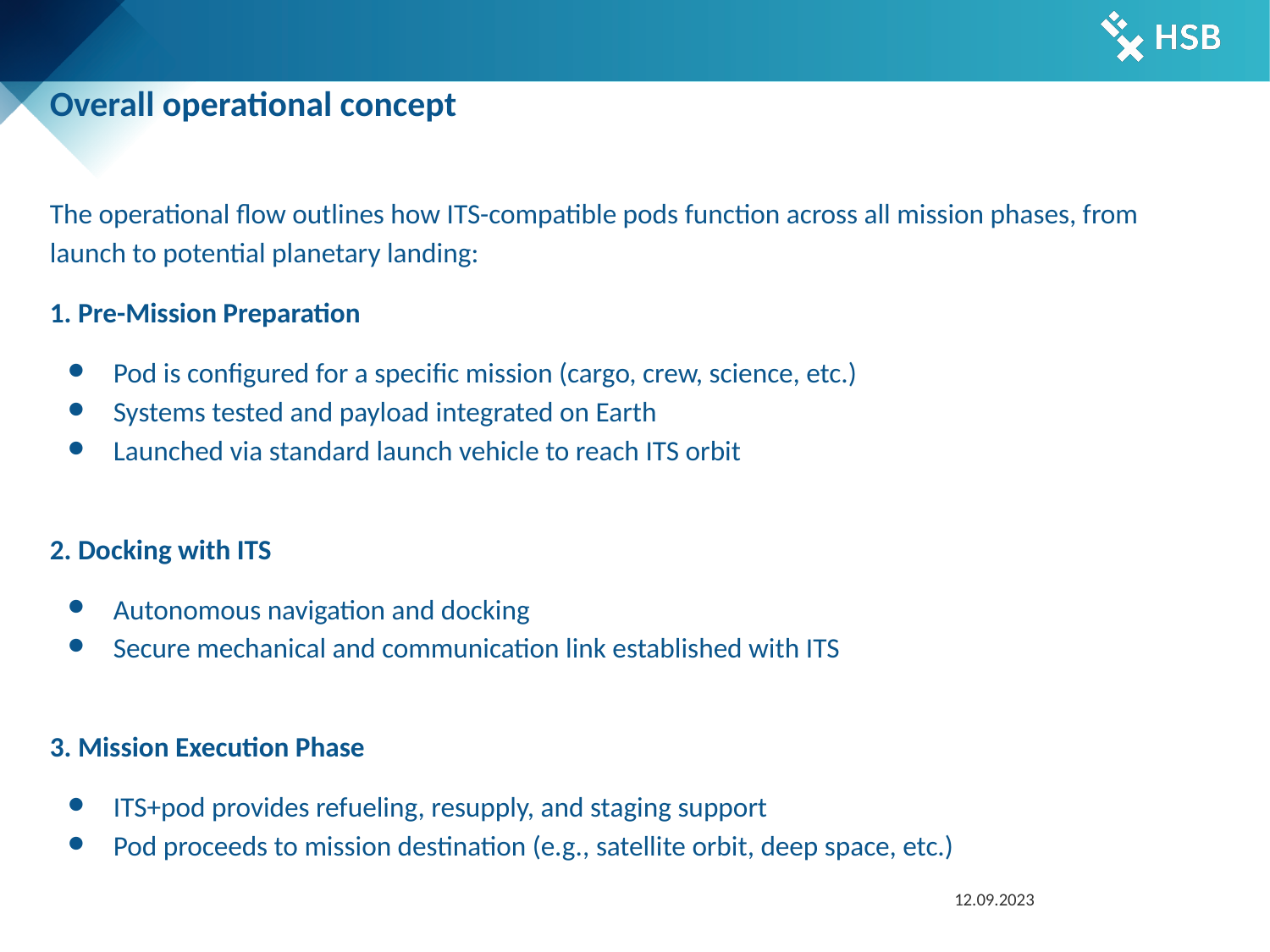

# Overall operational concept
The operational flow outlines how ITS-compatible pods function across all mission phases, from launch to potential planetary landing:
1. Pre-Mission Preparation
Pod is configured for a specific mission (cargo, crew, science, etc.)
Systems tested and payload integrated on Earth
Launched via standard launch vehicle to reach ITS orbit
2. Docking with ITS
Autonomous navigation and docking
Secure mechanical and communication link established with ITS
3. Mission Execution Phase
ITS+pod provides refueling, resupply, and staging support
Pod proceeds to mission destination (e.g., satellite orbit, deep space, etc.)
12.09.2023